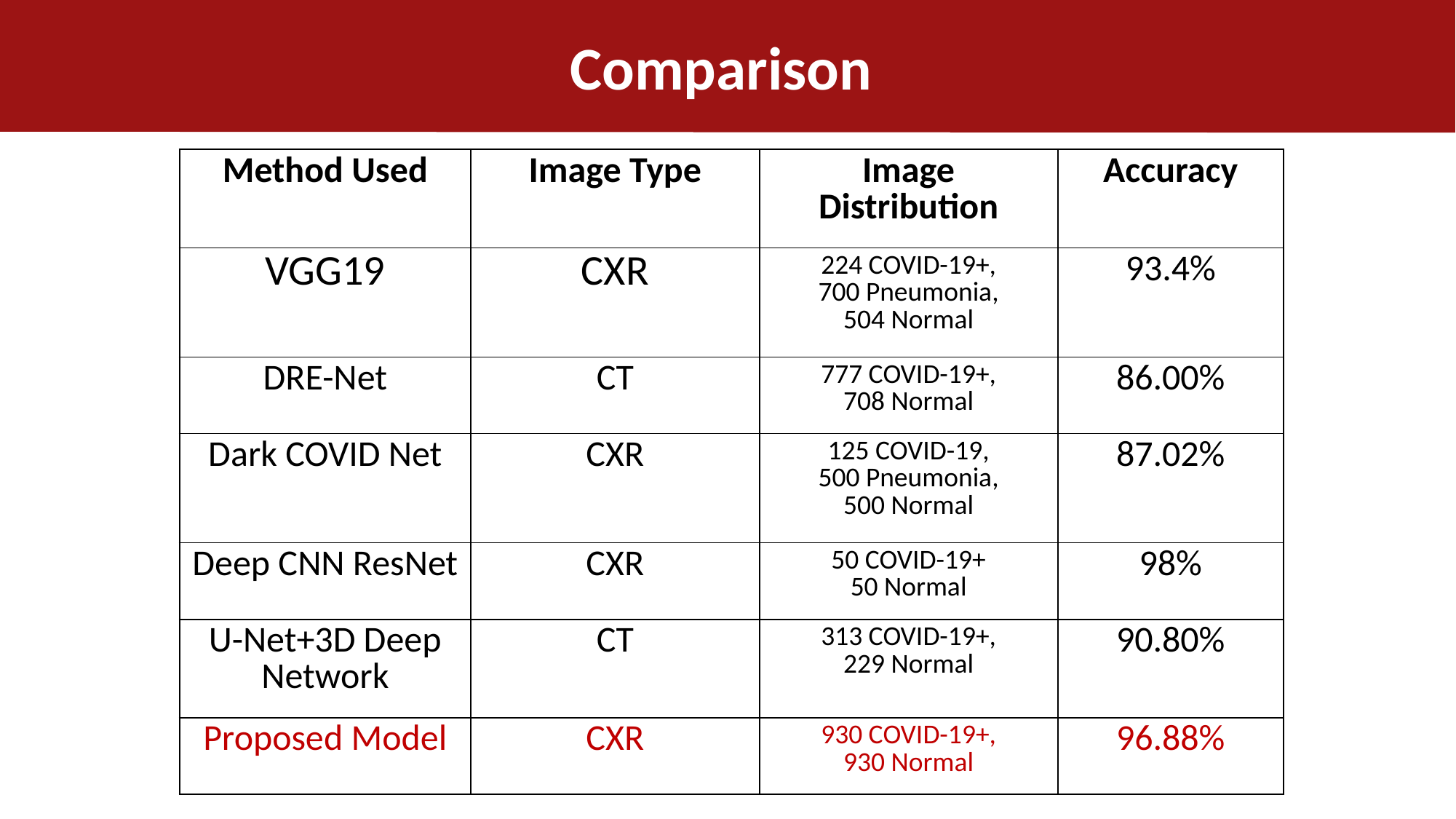

Comparison
| Method Used | Image Type | Image Distribution | Accuracy |
| --- | --- | --- | --- |
| VGG19 | CXR | 224 COVID-19+, 700 Pneumonia, 504 Normal | 93.4% |
| DRE-Net | CT | 777 COVID-19+, 708 Normal | 86.00% |
| Dark COVID Net | CXR | 125 COVID-19, 500 Pneumonia, 500 Normal | 87.02% |
| Deep CNN ResNet | CXR | 50 COVID-19+ 50 Normal | 98% |
| U-Net+3D Deep Network | CT | 313 COVID-19+, 229 Normal | 90.80% |
| Proposed Model | CXR | 930 COVID-19+, 930 Normal | 96.88% |